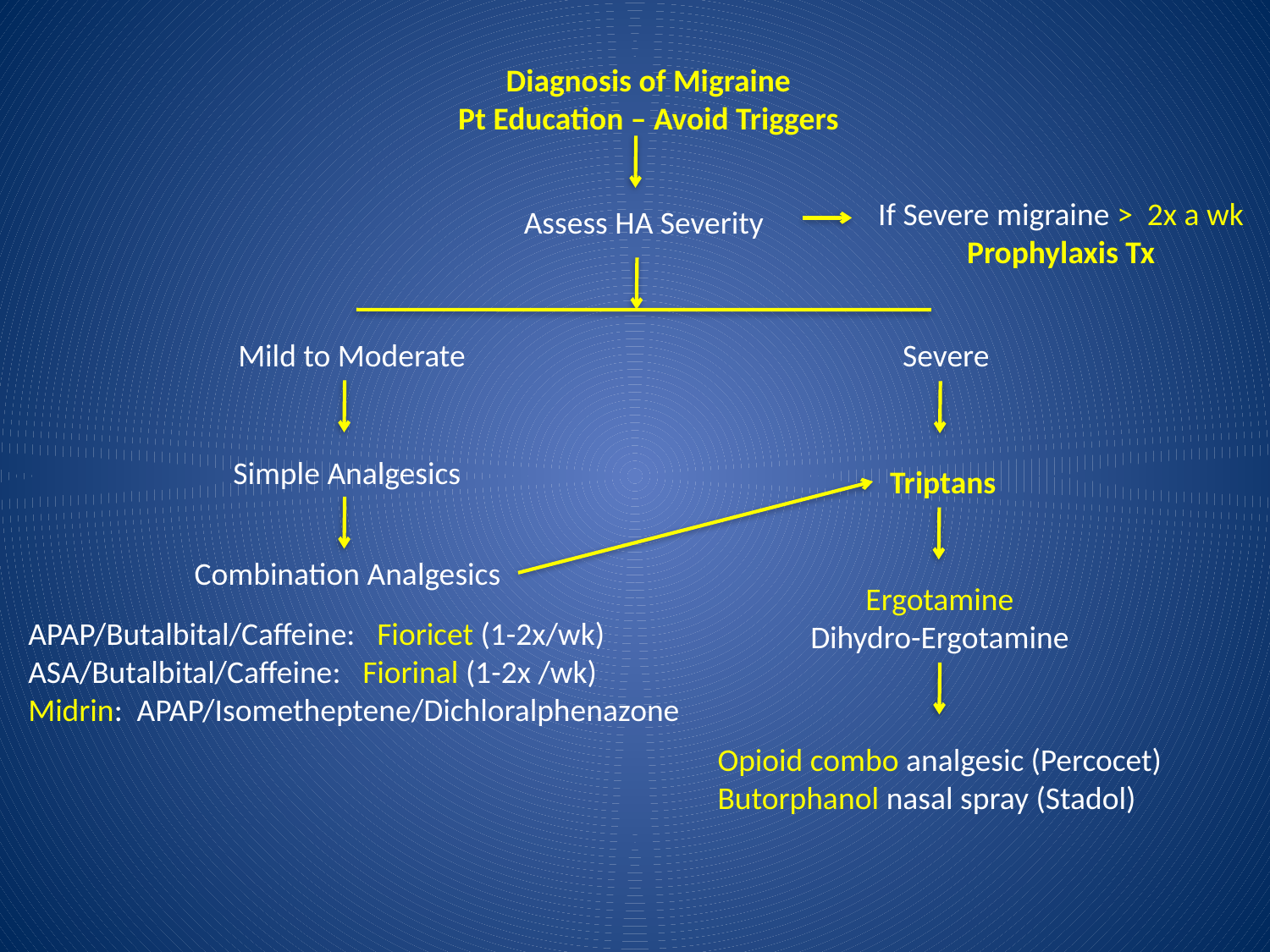

Diagnosis of Migraine
Pt Education – Avoid Triggers
If Severe migraine >  2x a wk
Prophylaxis Tx
Assess HA Severity
Mild to Moderate
Severe
Simple Analgesics
Triptans
Combination Analgesics
Ergotamine
Dihydro-Ergotamine
APAP/Butalbital/Caffeine:   Fioricet (1-2x/wk)
ASA/Butalbital/Caffeine:   Fiorinal (1-2x /wk)
Midrin:  APAP/Isometheptene/Dichloralphenazone
Opioid combo analgesic (Percocet)
Butorphanol nasal spray (Stadol)